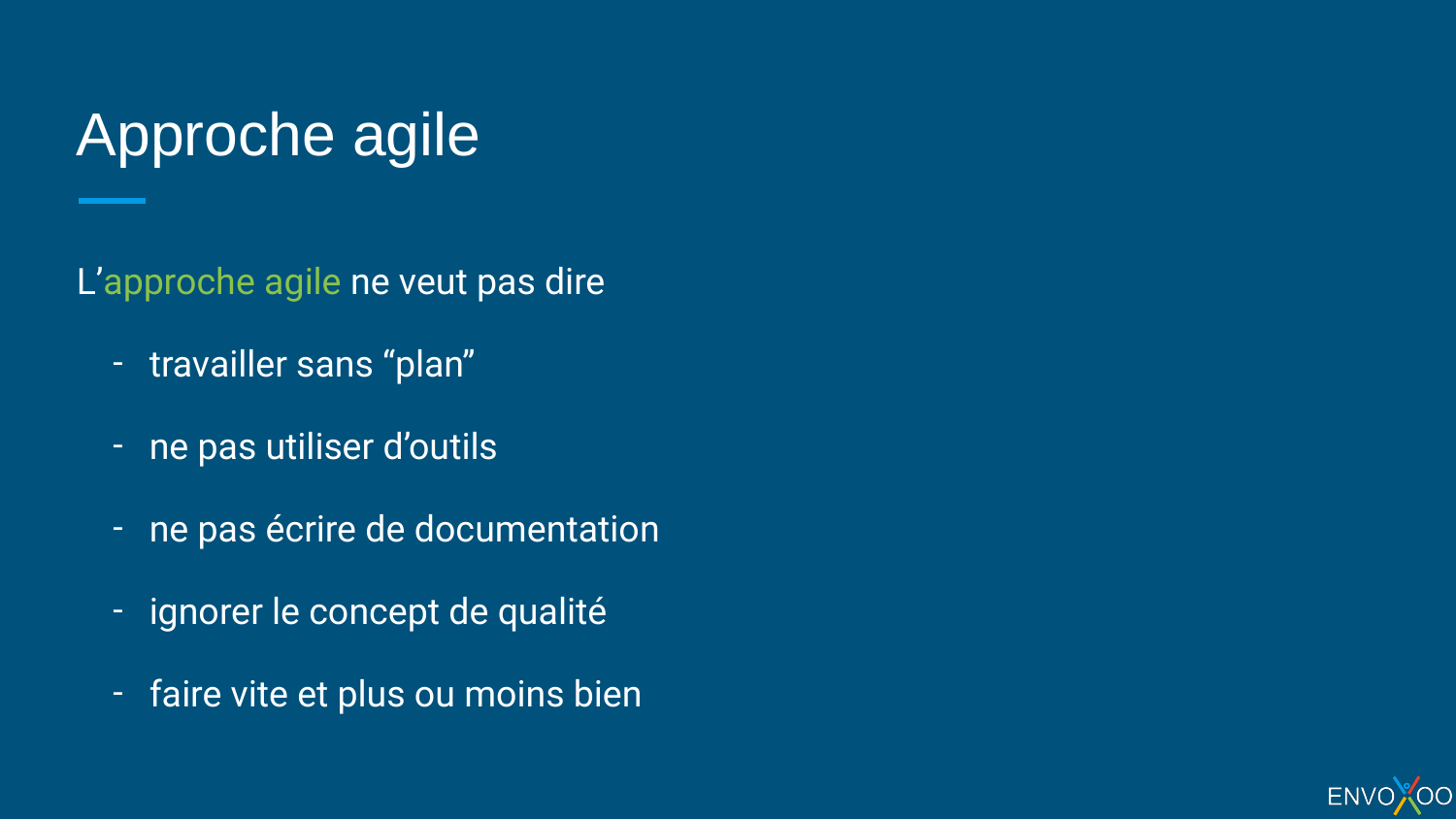

# Approche agile
L’approche agile ne veut pas dire
travailler sans “plan”
ne pas utiliser d’outils
ne pas écrire de documentation
ignorer le concept de qualité
faire vite et plus ou moins bien